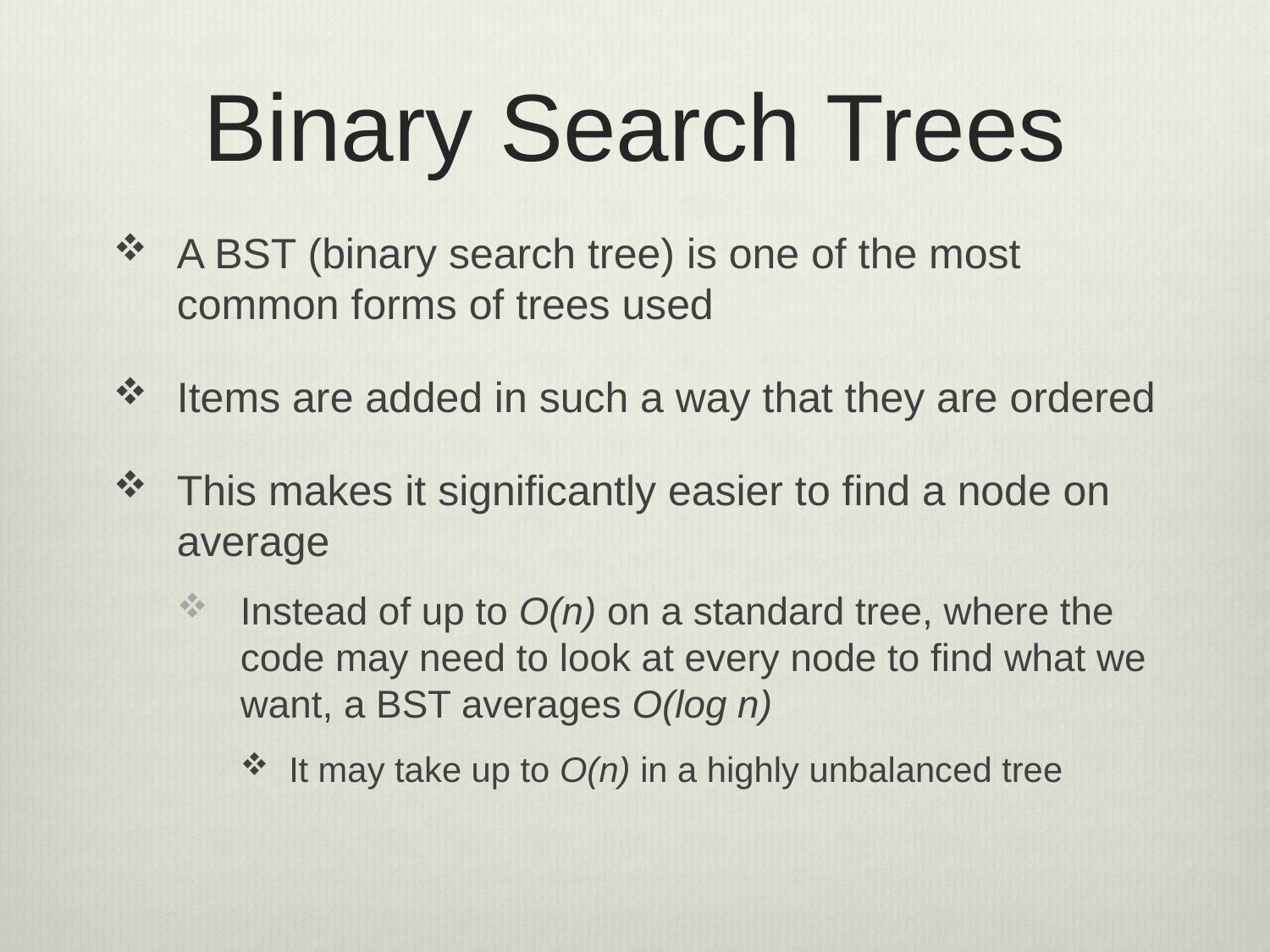

# Binary Search Trees
A BST (binary search tree) is one of the most common forms of trees used
Items are added in such a way that they are ordered
This makes it significantly easier to find a node on average
Instead of up to O(n) on a standard tree, where the code may need to look at every node to find what we want, a BST averages O(log n)
It may take up to O(n) in a highly unbalanced tree